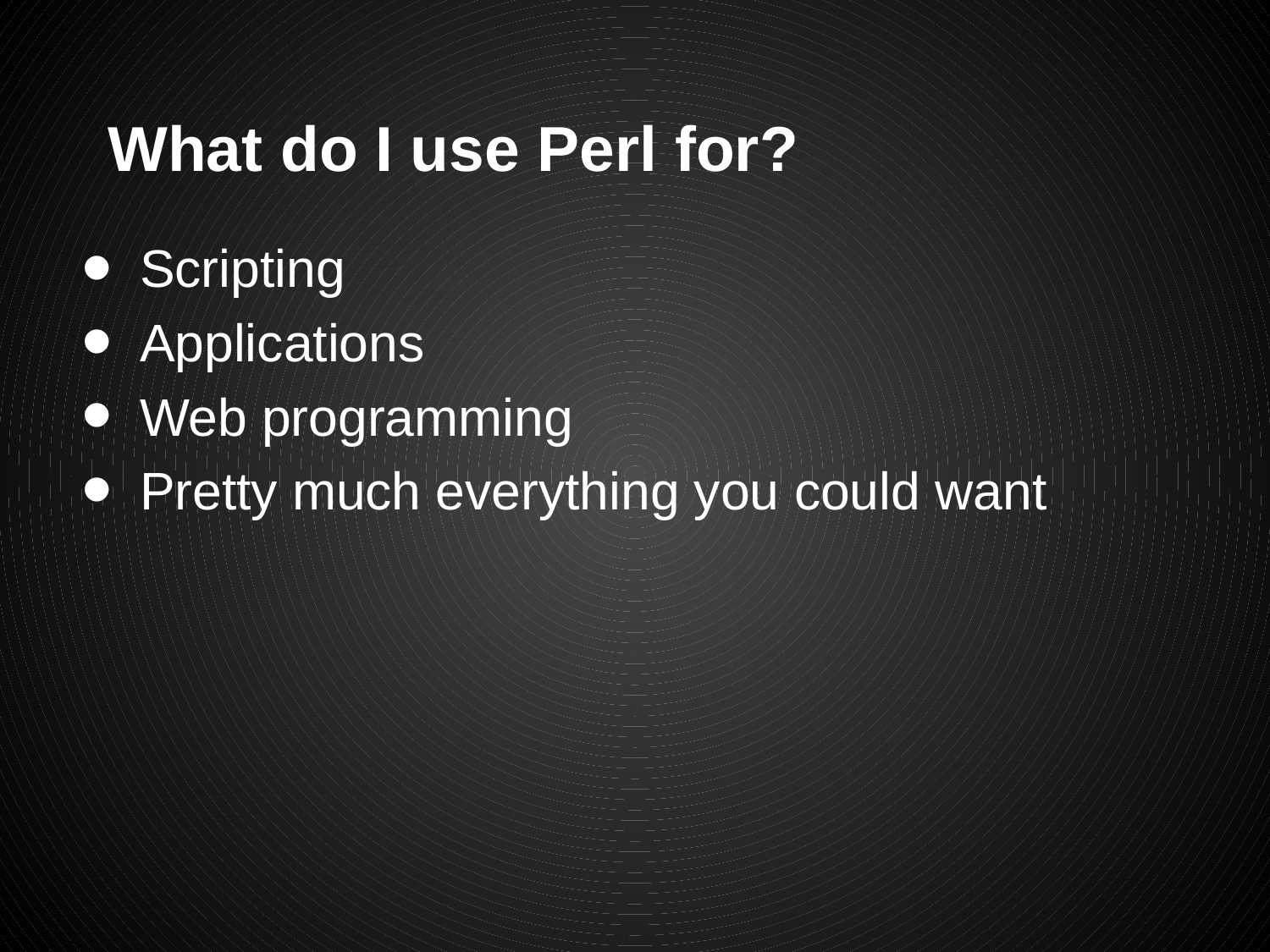

# What do I use Perl for?
Scripting
Applications
Web programming
Pretty much everything you could want